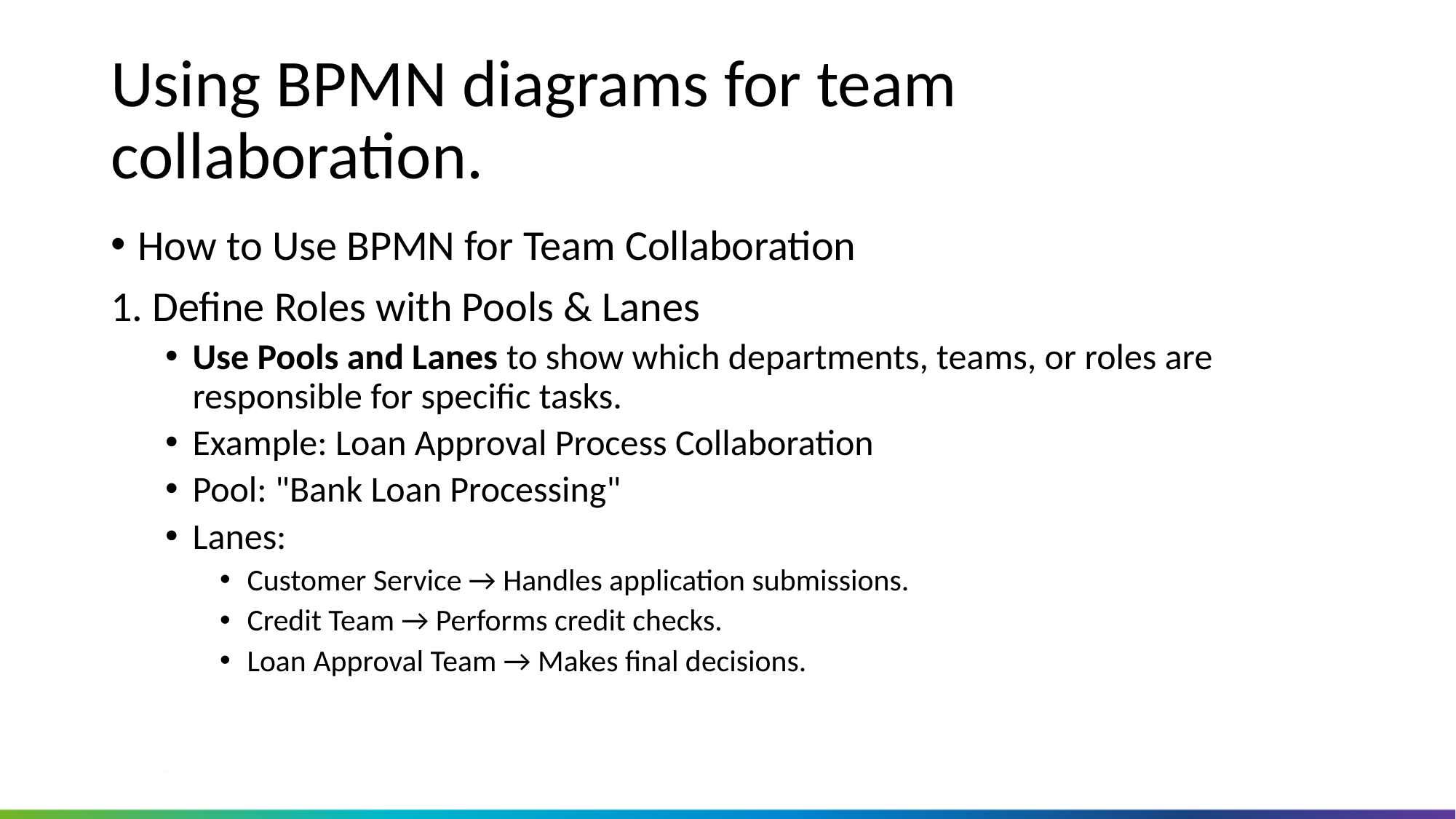

Using BPMN diagrams for team collaboration.
How to Use BPMN for Team Collaboration
1. Define Roles with Pools & Lanes
Use Pools and Lanes to show which departments, teams, or roles are responsible for specific tasks.
Example: Loan Approval Process Collaboration
Pool: "Bank Loan Processing"
Lanes:
Customer Service → Handles application submissions.
Credit Team → Performs credit checks.
Loan Approval Team → Makes final decisions.